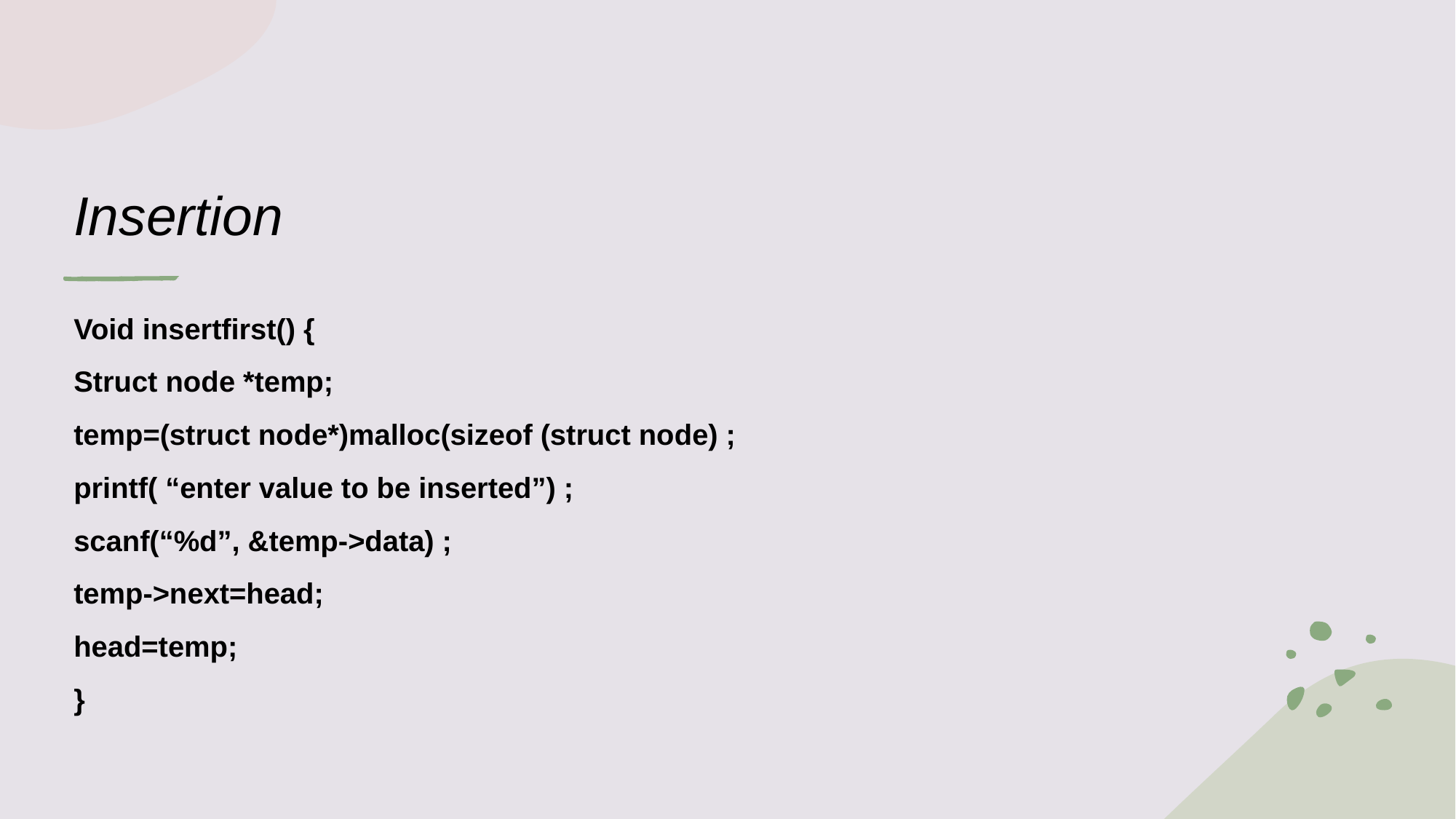

# Insertion
Void insertfirst() {
Struct node *temp;
temp=(struct node*)malloc(sizeof (struct node) ;
printf( “enter value to be inserted”) ;
scanf(“%d”, &temp->data) ;
temp->next=head;
head=temp;
}